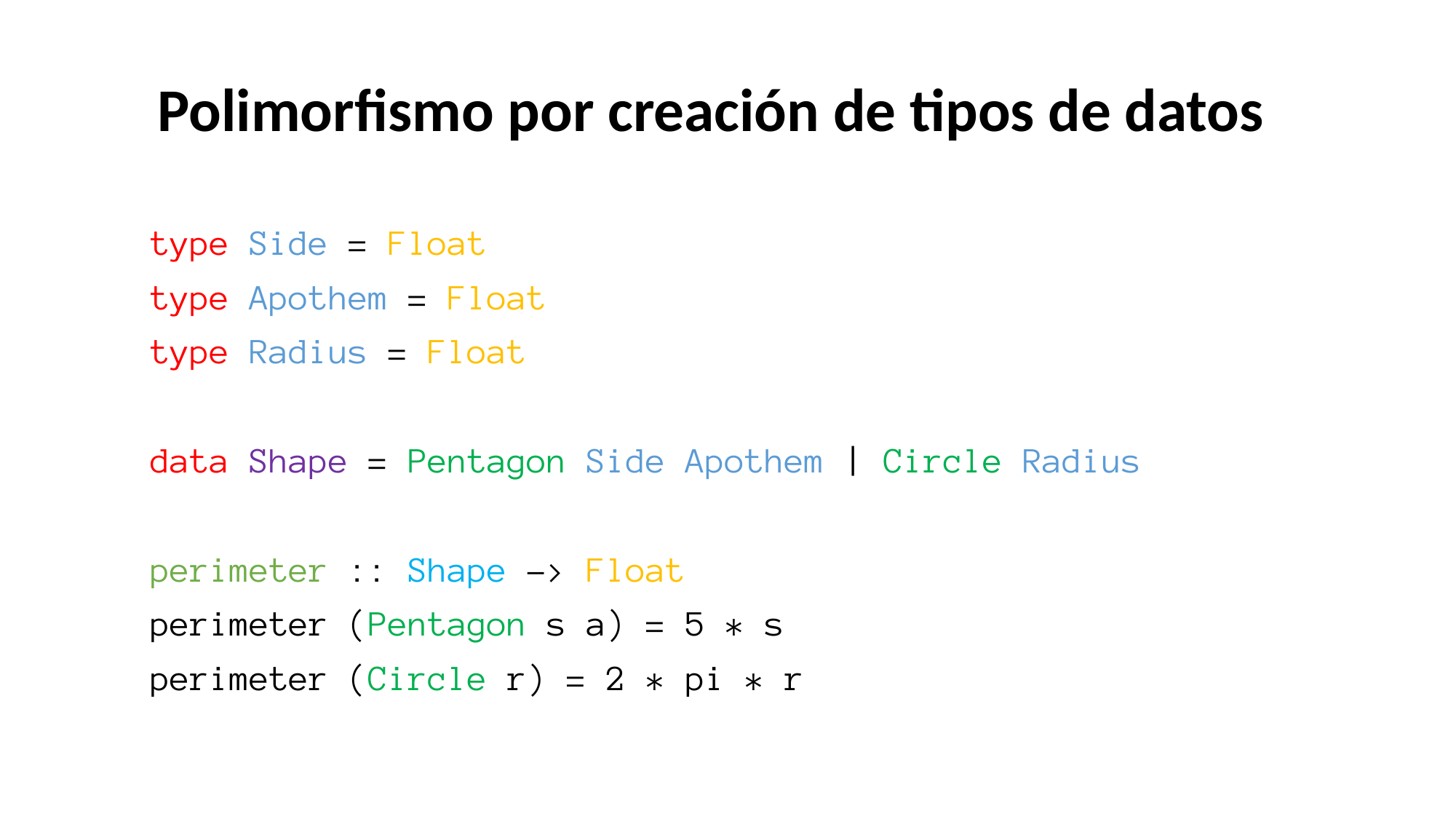

Polimorfismo por creación de tipos de datos
  type Side = Float
  type Apothem = Float
  type Radius = Float

  data Shape = Pentagon Side Apothem | Circle Radius

  perimeter :: Shape -> Float
  perimeter (Pentagon s a) = 5 * s
  perimeter (Circle r) = 2 * pi * r